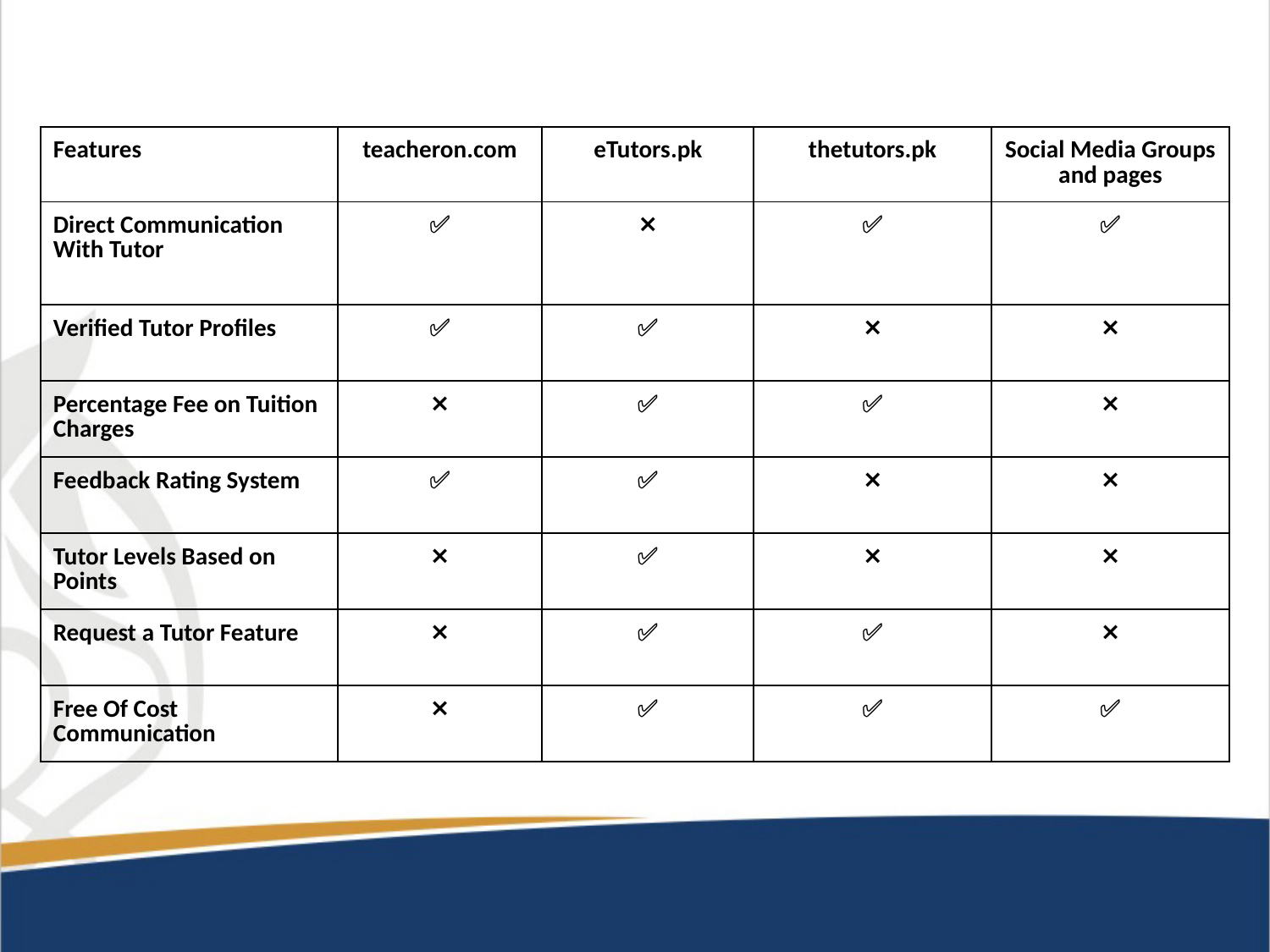

| Features | teacheron.com | eTutors.pk | thetutors.pk | Social Media Groups and pages |
| --- | --- | --- | --- | --- |
| Direct Communication With Tutor | ✅ | ❌ | ✅ | ✅ |
| Verified Tutor Profiles | ✅ | ✅ | ❌ | ❌ |
| Percentage Fee on Tuition Charges | ❌ | ✅ | ✅ | ❌ |
| Feedback Rating System | ✅ | ✅ | ❌ | ❌ |
| Tutor Levels Based on Points | ❌ | ✅ | ❌ | ❌ |
| Request a Tutor Feature | ❌ | ✅ | ✅ | ❌ |
| Free Of Cost Communication | ❌ | ✅ | ✅ | ✅ |